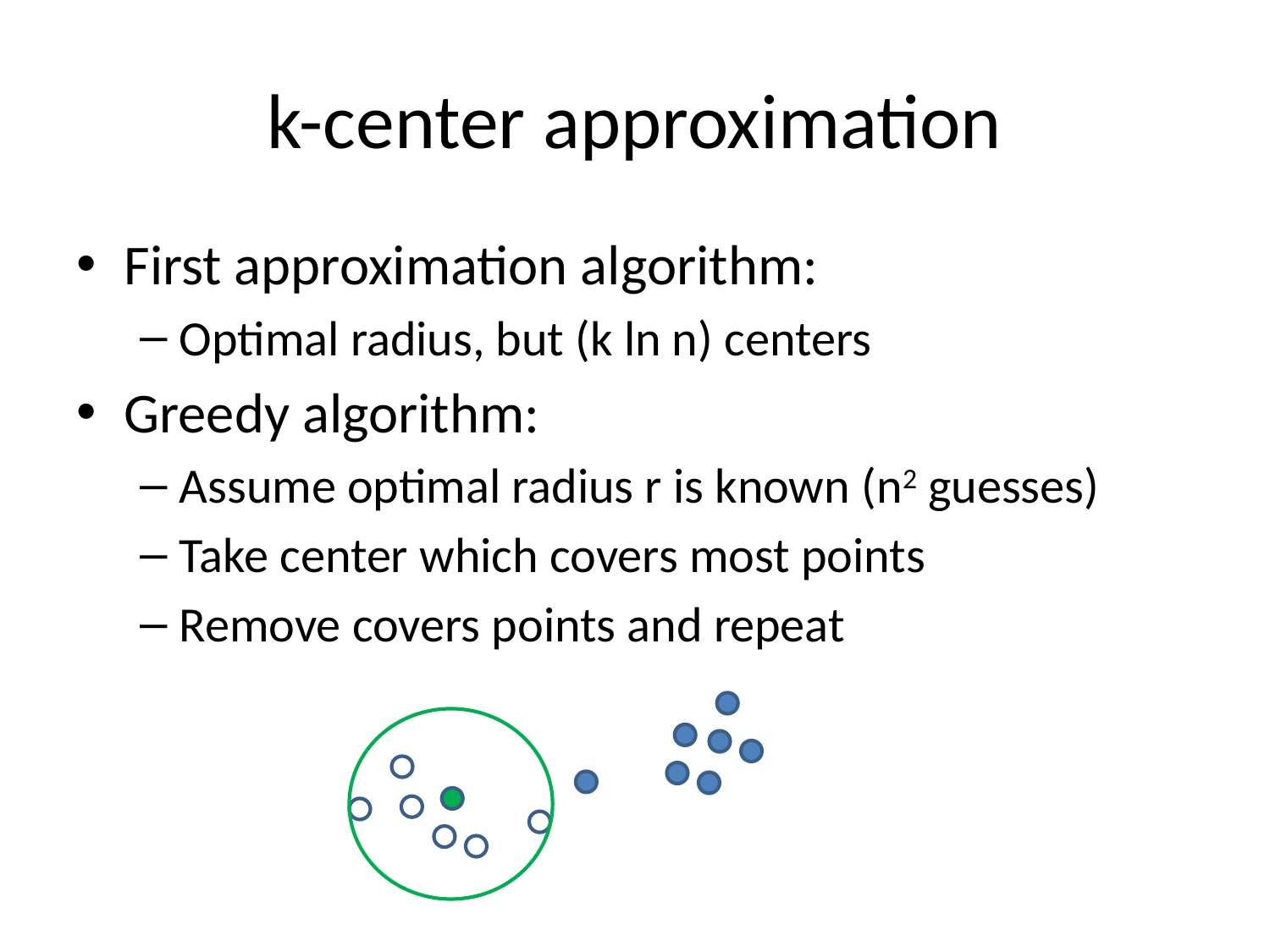

# k-center approximation
First approximation algorithm:
Optimal radius, but (k ln n) centers
Greedy algorithm:
Assume optimal radius r is known (n2 guesses)
Take center which covers most points
Remove covers points and repeat